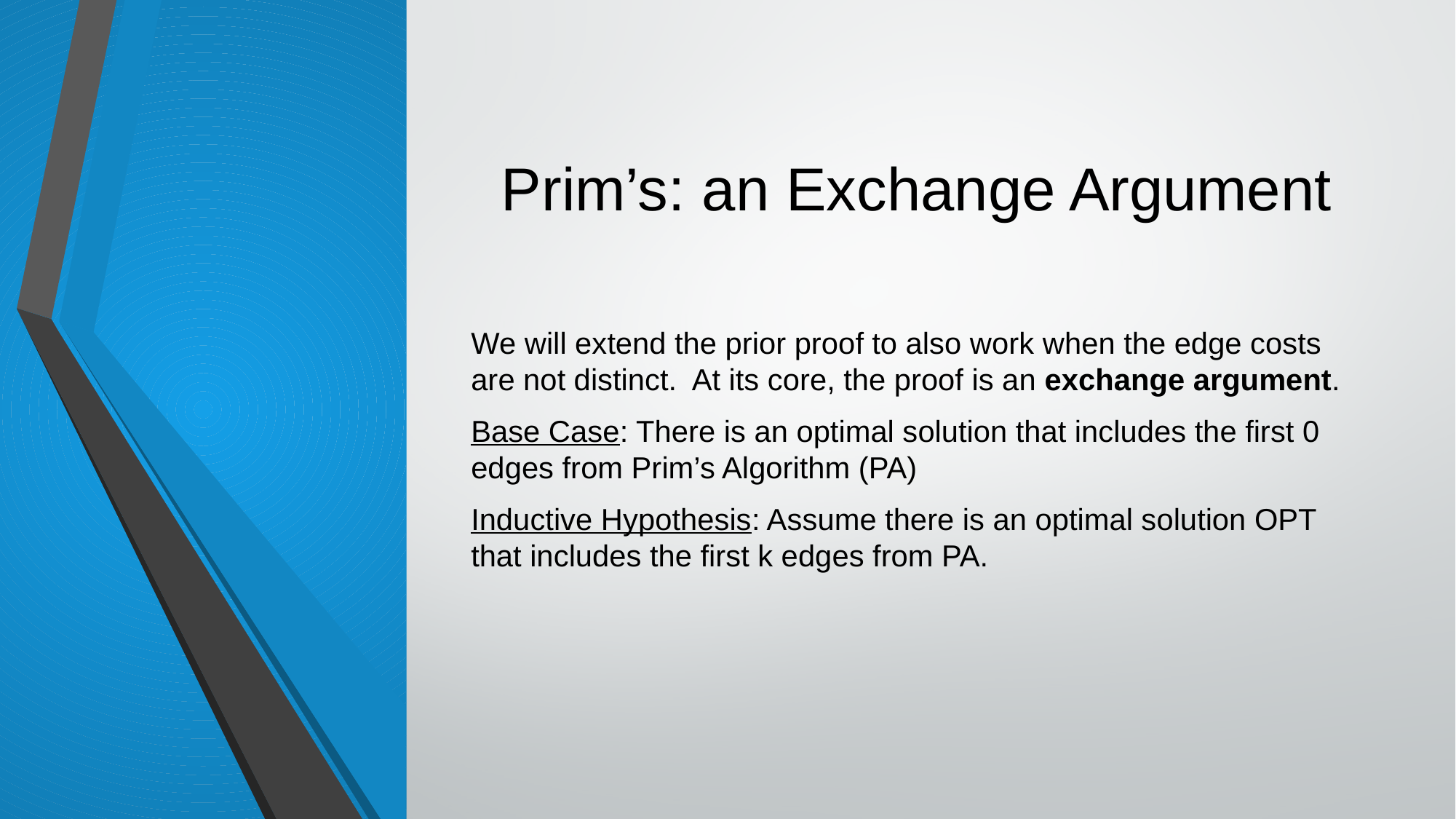

# Prim’s: an Exchange Argument

We will extend the prior proof to also work when the edge costs are not distinct.  At its core, the proof is an exchange argument.
Base Case: There is an optimal solution that includes the first 0 edges from Prim’s Algorithm (PA)
Inductive Hypothesis: Assume there is an optimal solution OPT that includes the first k edges from PA.